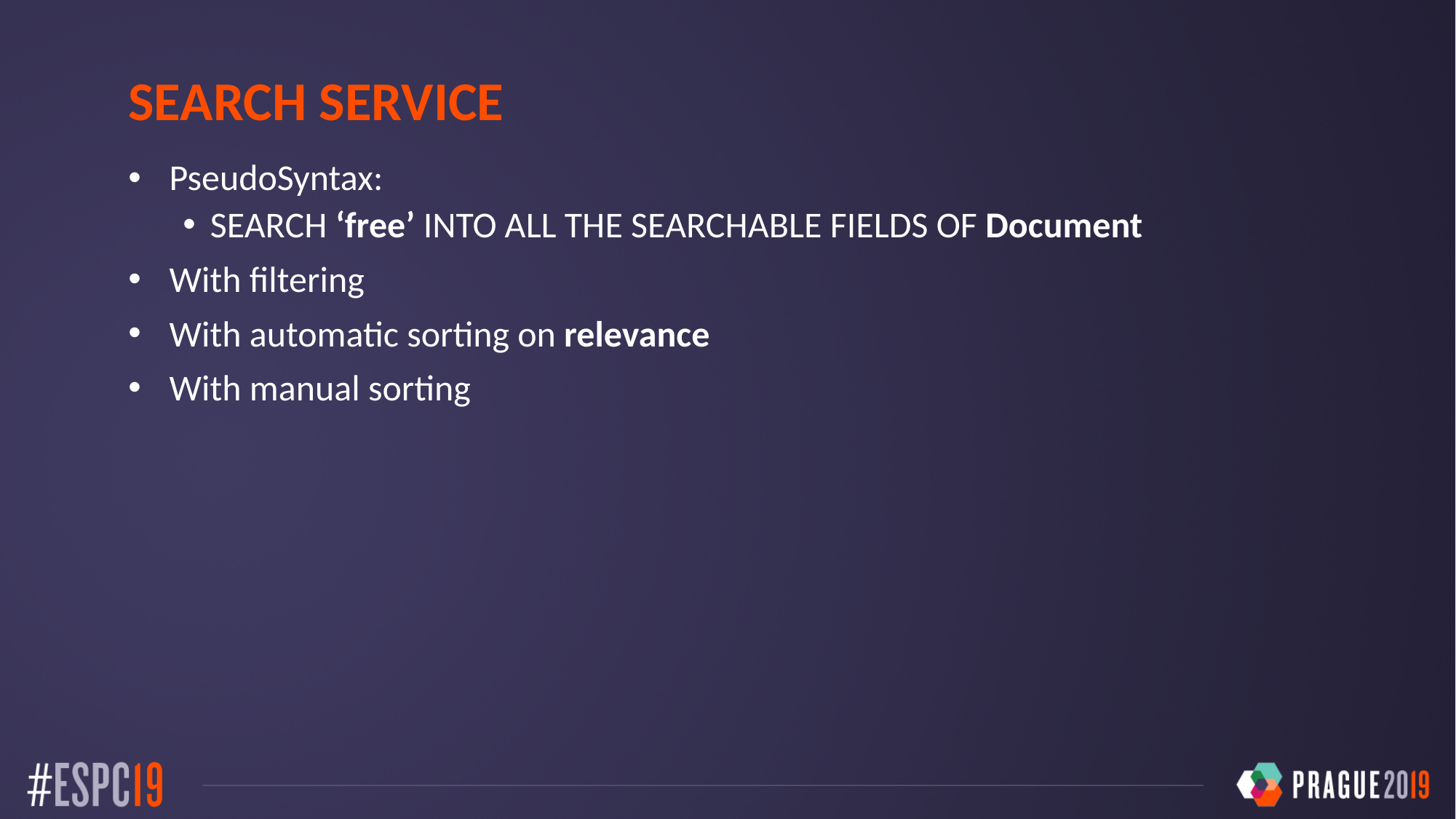

SEARCH SERVICE
PseudoSyntax:
SEARCH ‘free’ INTO ALL THE SEARCHABLE FIELDS OF Document
With filtering
With automatic sorting on relevance
With manual sorting